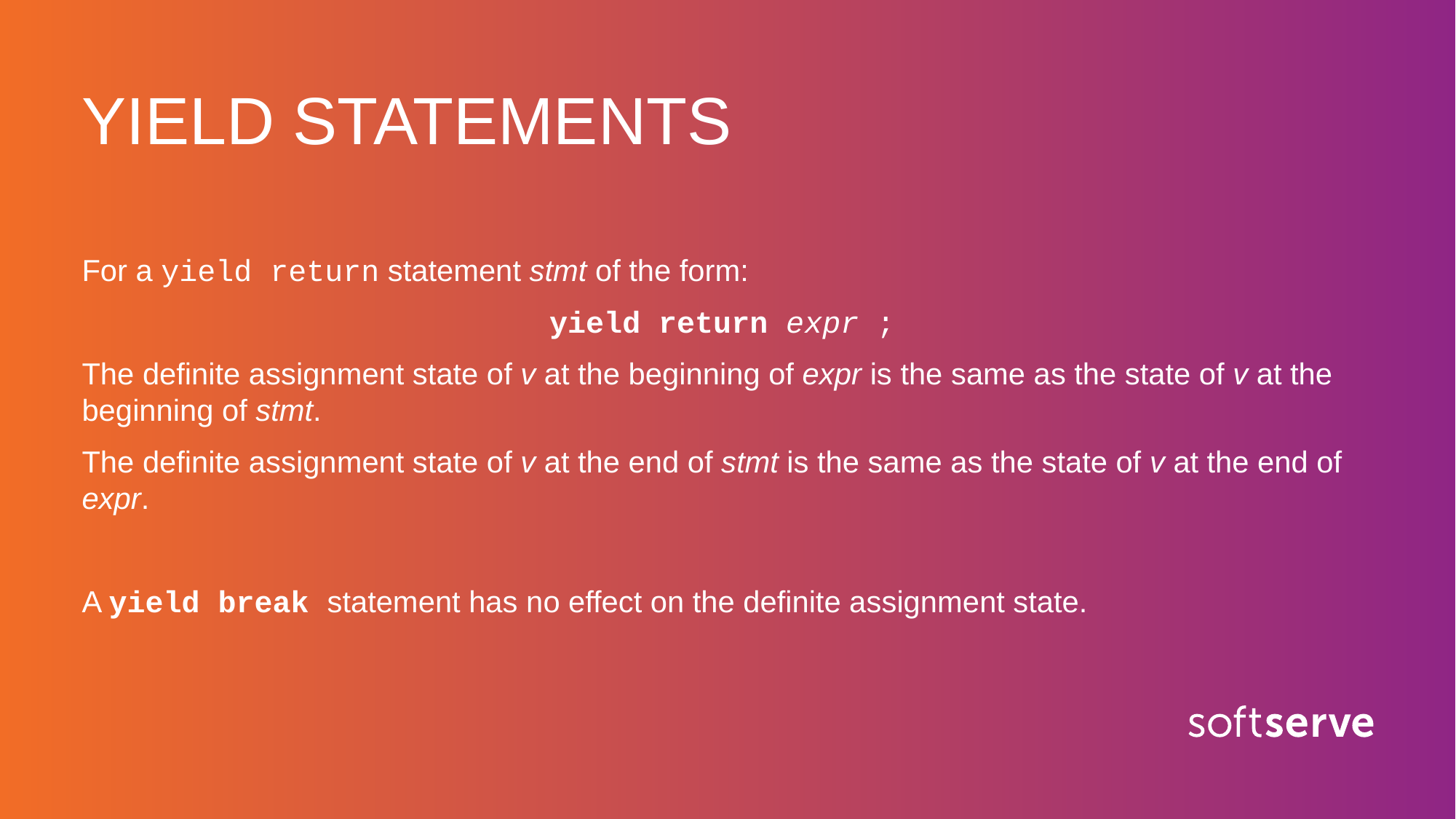

# YIELD STATEMENTS
For a yield return statement stmt of the form:
yield return expr ;
The definite assignment state of v at the beginning of expr is the same as the state of v at the beginning of stmt.
The definite assignment state of v at the end of stmt is the same as the state of v at the end of expr.

A yield break statement has no effect on the definite assignment state.